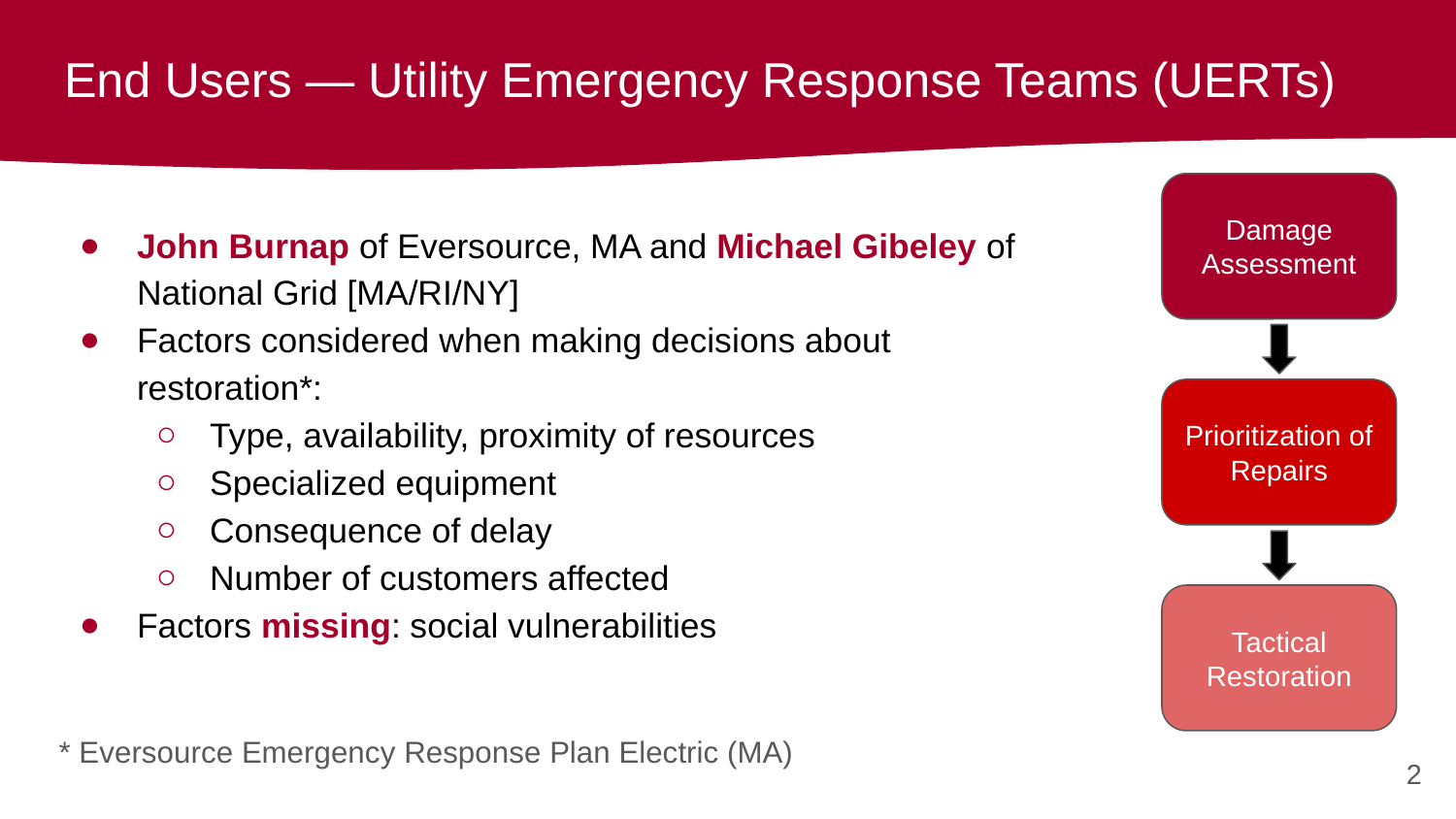

# End Users — Utility Emergency Response Teams (UERTs)
Damage Assessment
John Burnap of Eversource, MA and Michael Gibeley of National Grid [MA/RI/NY]
Factors considered when making decisions about restoration*:
Type, availability, proximity of resources
Specialized equipment
Consequence of delay
Number of customers affected
Factors missing: social vulnerabilities

Prioritization of Repairs

Tactical Restoration
* Eversource Emergency Response Plan Electric (MA)

2